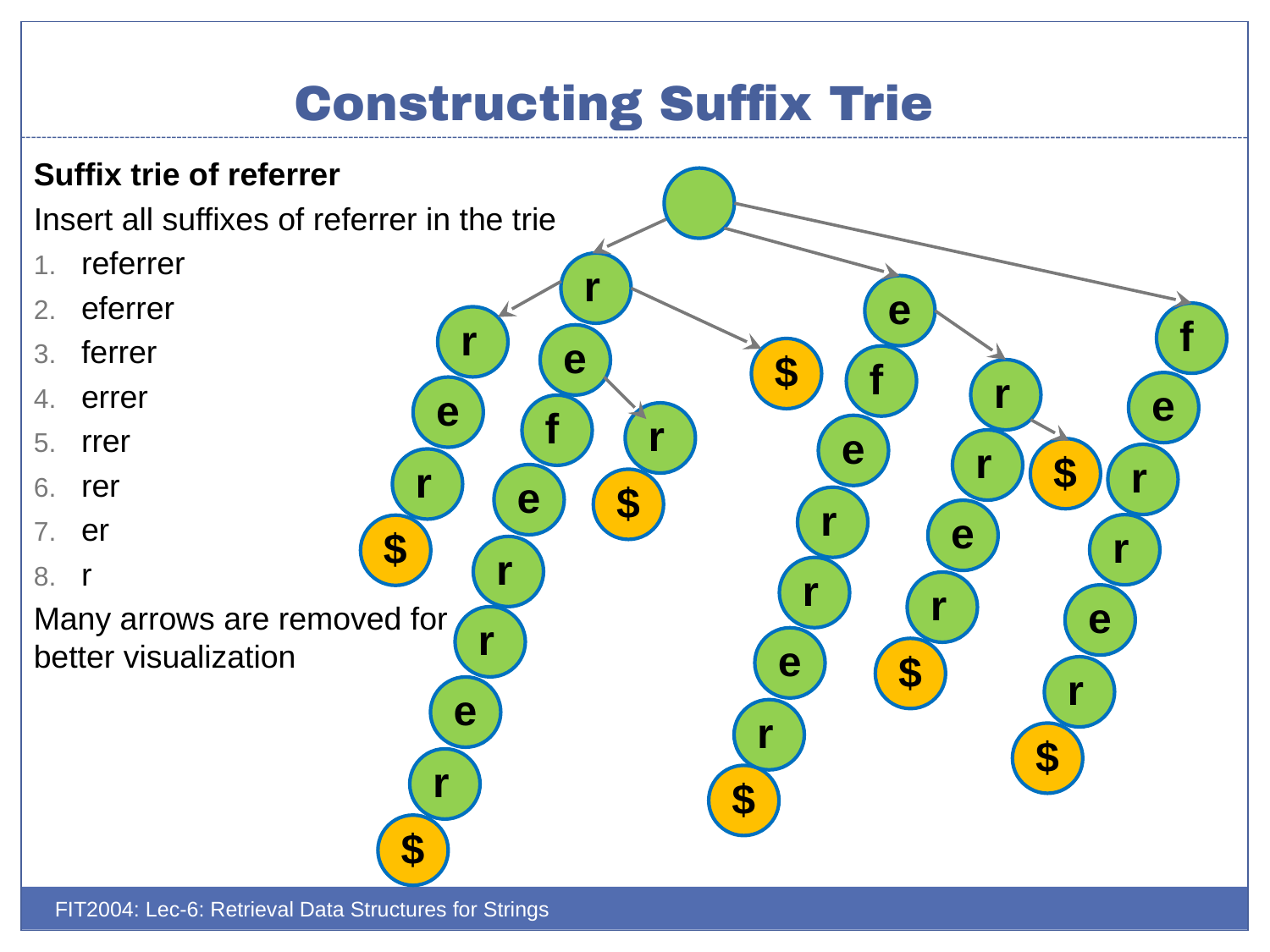

# Constructing Suffix Trie
Suffix trie of referrer
Insert all suffixes of referrer in the trie
referrer
eferrer
ferrer
errer
rrer
rer
er
r
Many arrows are removed for
better visualization

r

e

f

r

e

$

f

r

e

e

f

r

e

r

$

r

r

e

$

r

e

r

$

r

r

r

e

r

e

$

r

e

r

$

r

$

$
FIT2004: Lec-6: Retrieval Data Structures for Strings